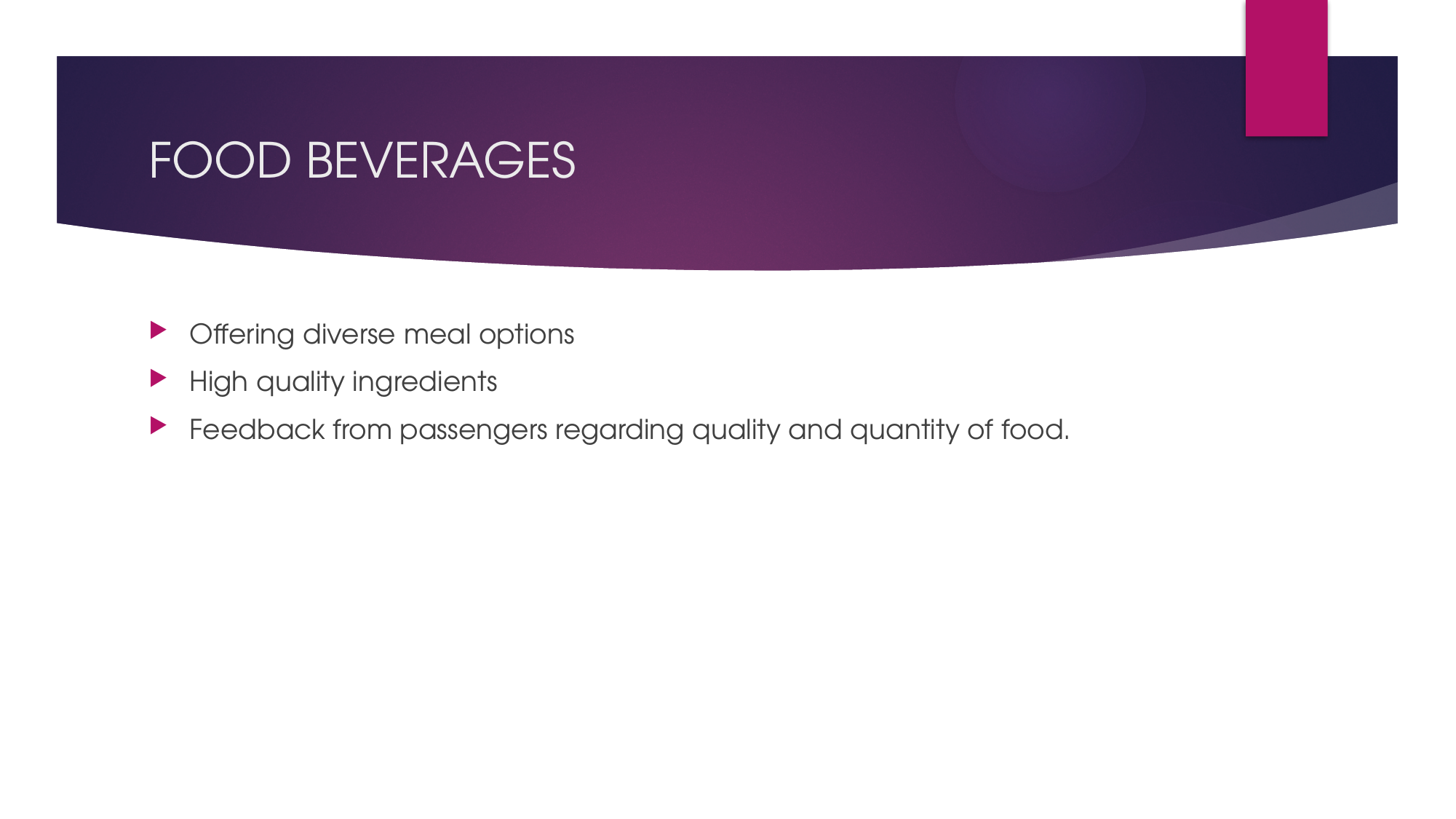

# FOOD BEVERAGES
Offering diverse meal options
High quality ingredients
Feedback from passengers regarding quality and quantity of food.